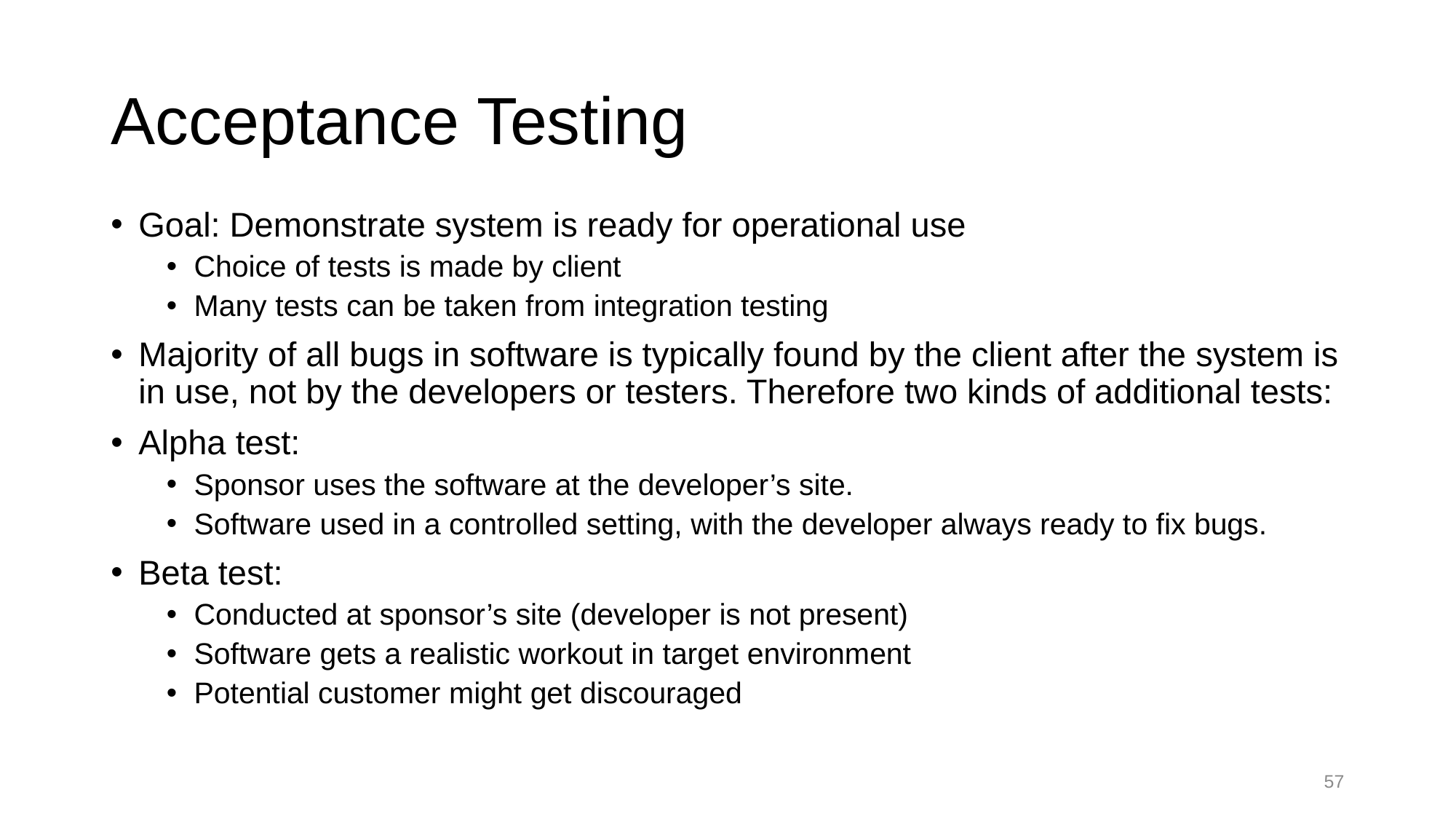

# Acceptance Testing
Goal: Demonstrate system is ready for operational use
Choice of tests is made by client
Many tests can be taken from integration testing
Majority of all bugs in software is typically found by the client after the system is in use, not by the developers or testers. Therefore two kinds of additional tests:
Alpha test:
Sponsor uses the software at the developer’s site.
Software used in a controlled setting, with the developer always ready to fix bugs.
Beta test:
Conducted at sponsor’s site (developer is not present)
Software gets a realistic workout in target environment
Potential customer might get discouraged
57